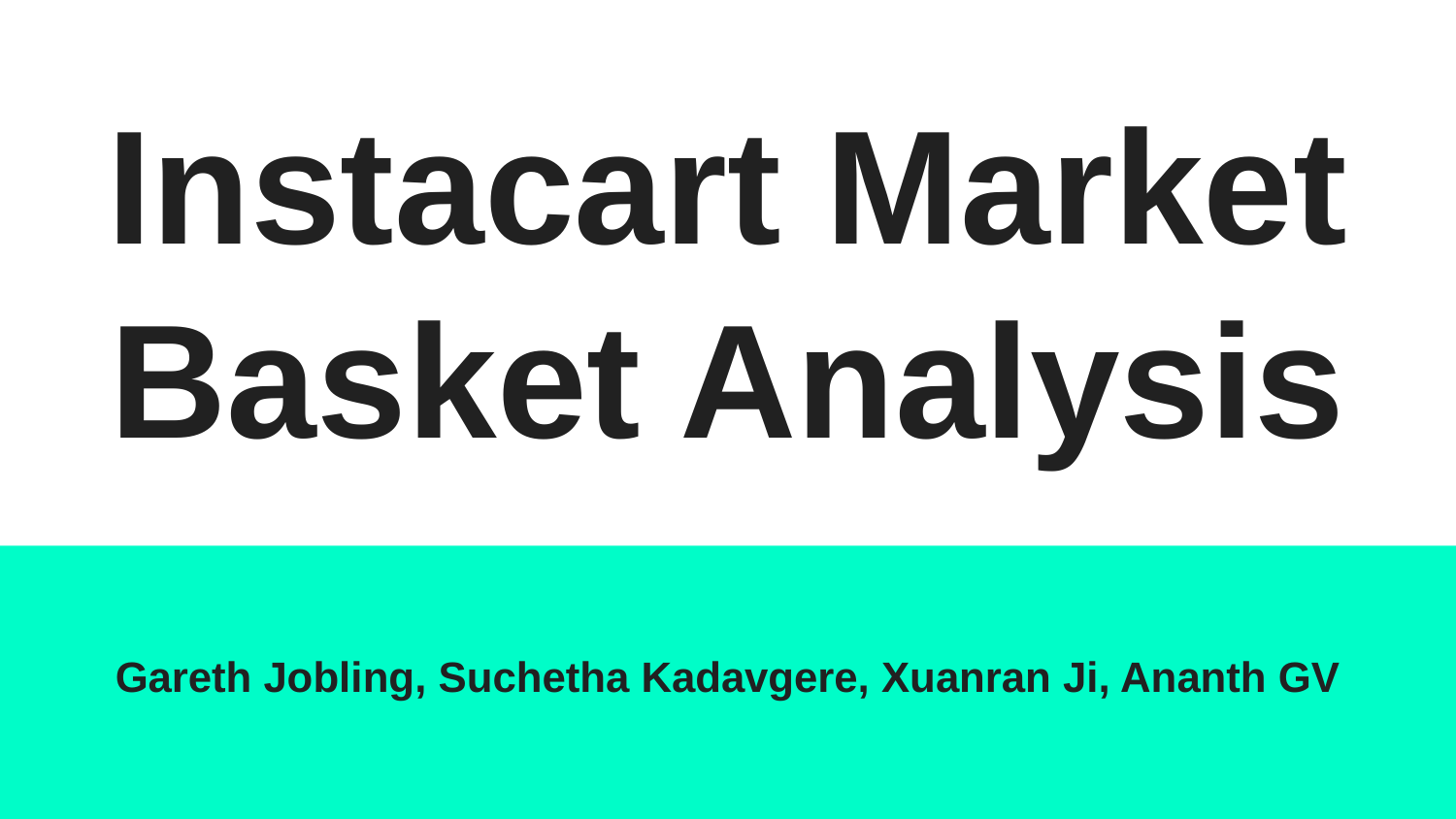

# Instacart Market Basket Analysis
Gareth Jobling, Suchetha Kadavgere, Xuanran Ji, Ananth GV